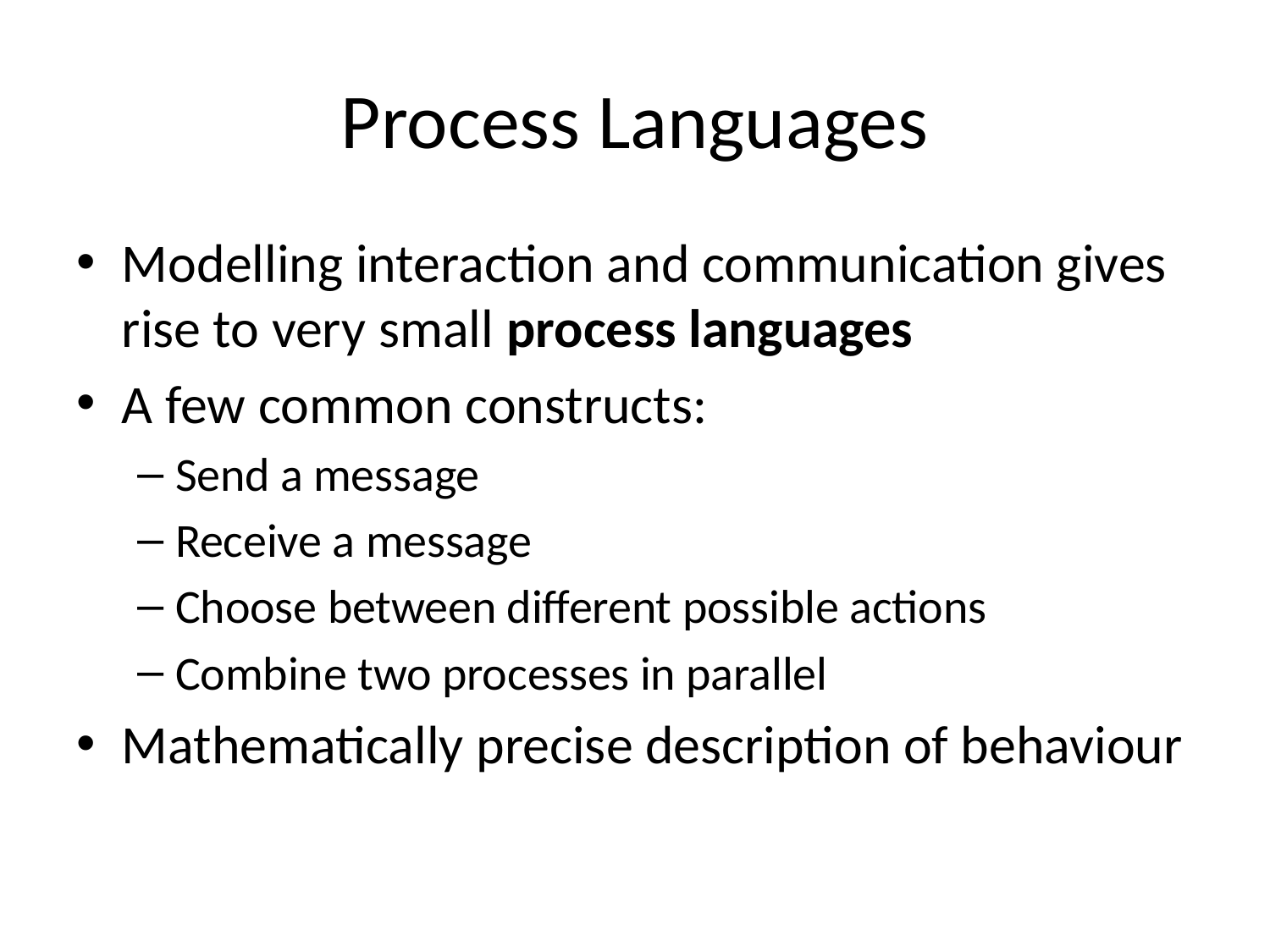

# Process Languages
Modelling interaction and communication gives rise to very small process languages
A few common constructs:
Send a message
Receive a message
Choose between different possible actions
Combine two processes in parallel
Mathematically precise description of behaviour